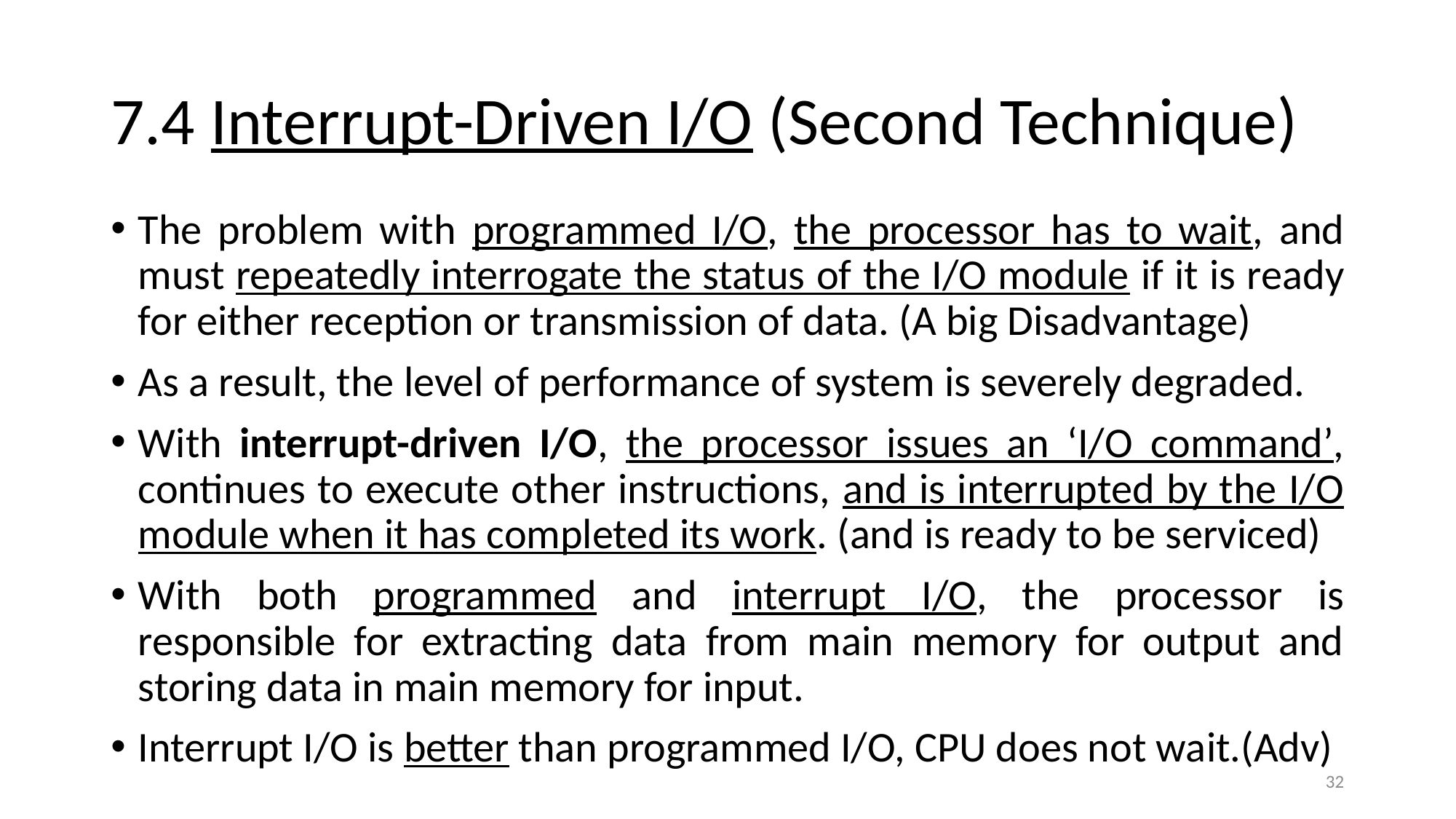

# 7.4 Interrupt-Driven I/O (Second Technique)
The problem with programmed I/O, the processor has to wait, and must repeatedly interrogate the status of the I/O module if it is ready for either reception or transmission of data. (A big Disadvantage)
As a result, the level of performance of system is severely degraded.
With interrupt-driven I/O, the processor issues an ‘I/O command’, continues to execute other instructions, and is interrupted by the I/O module when it has completed its work. (and is ready to be serviced)
With both programmed and interrupt I/O, the processor is responsible for extracting data from main memory for output and storing data in main memory for input.
Interrupt I/O is better than programmed I/O, CPU does not wait.(Adv)

32